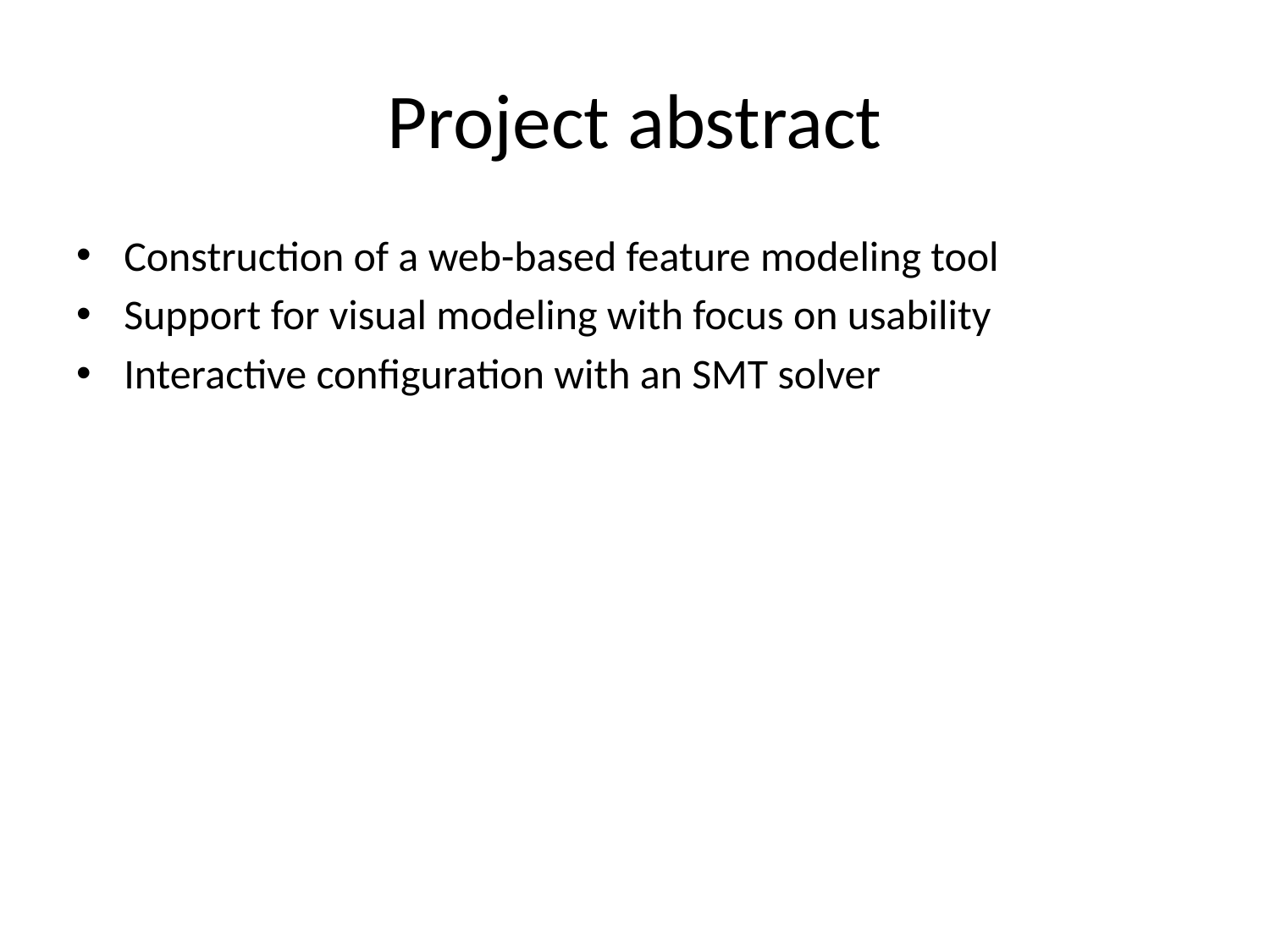

# Project abstract
Construction of a web-based feature modeling tool
Support for visual modeling with focus on usability
Interactive configuration with an SMT solver